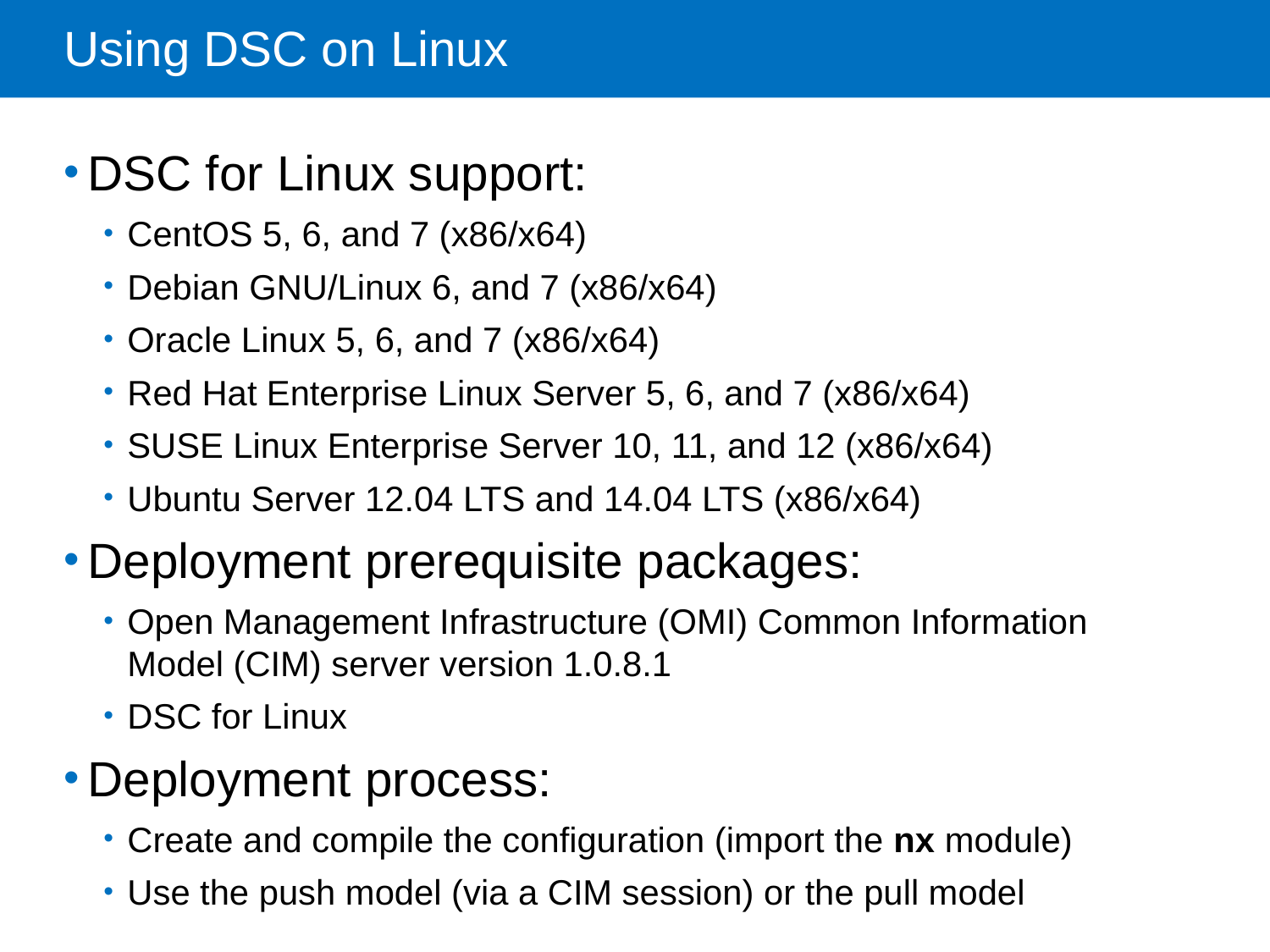

# Using DSC on Linux
DSC for Linux support:
CentOS 5, 6, and 7 (x86/x64)
Debian GNU/Linux 6, and 7 (x86/x64)
Oracle Linux 5, 6, and 7 (x86/x64)
Red Hat Enterprise Linux Server 5, 6, and 7 (x86/x64)
SUSE Linux Enterprise Server 10, 11, and 12 (x86/x64)
Ubuntu Server 12.04 LTS and 14.04 LTS (x86/x64)
Deployment prerequisite packages:
Open Management Infrastructure (OMI) Common Information Model (CIM) server version 1.0.8.1
DSC for Linux
Deployment process:
Create and compile the configuration (import the nx module)
Use the push model (via a CIM session) or the pull model